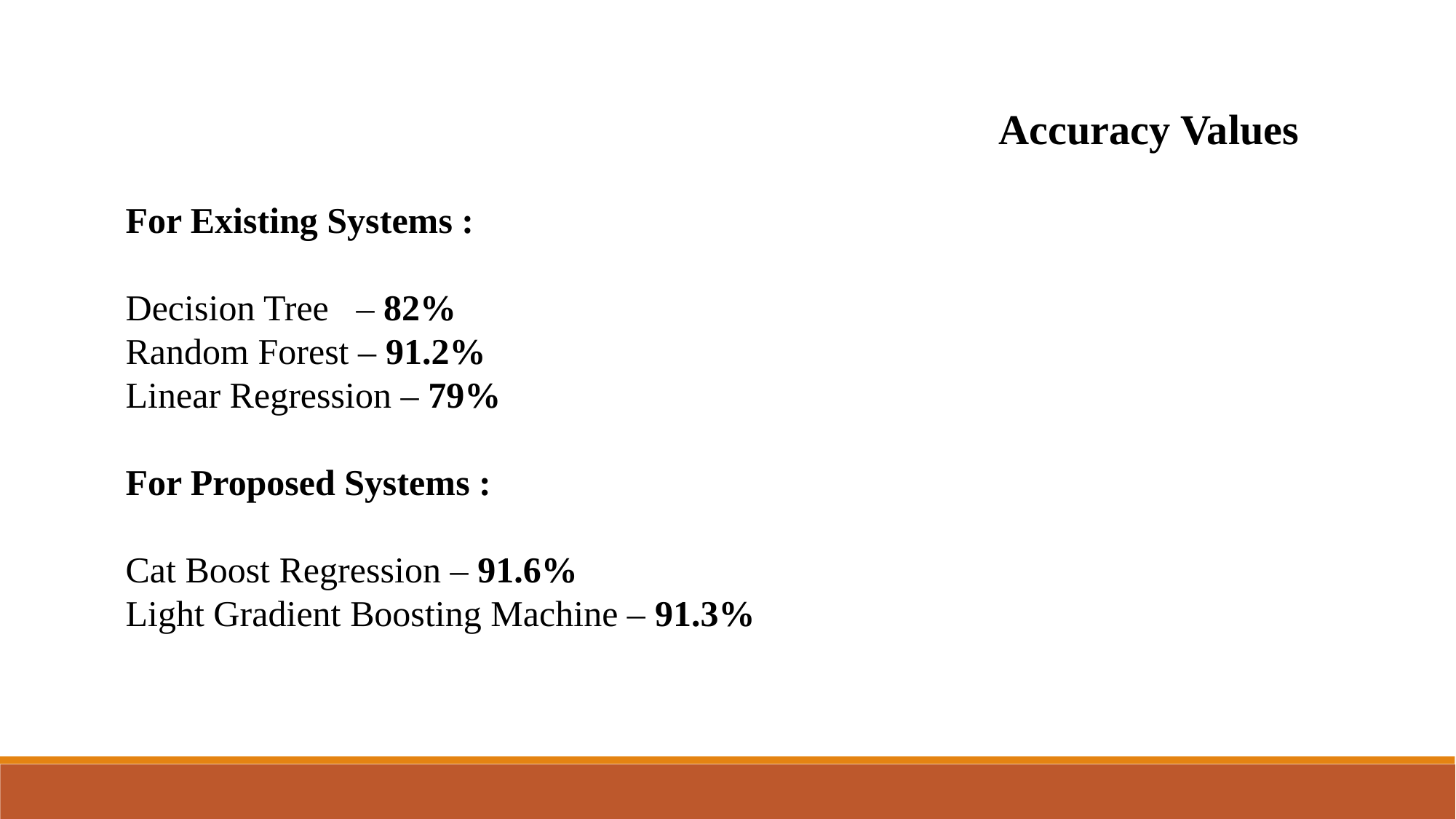

Accuracy Values

For Existing Systems :

Decision Tree   – 82%
Random Forest – 91.2%
Linear Regression – 79%

For Proposed Systems :

Cat Boost Regression – 91.6%
Light Gradient Boosting Machine – 91.3%